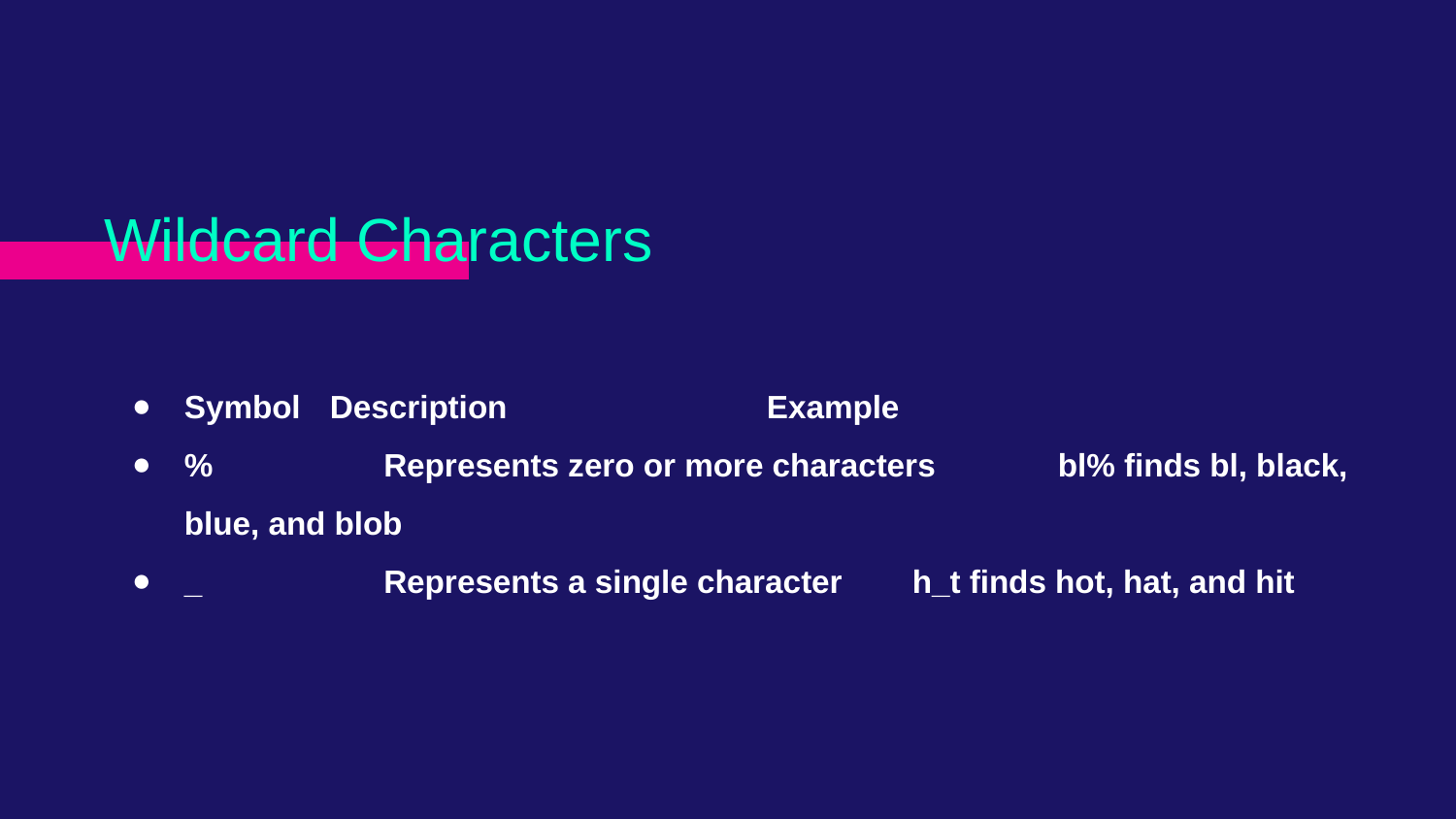

# Wildcard Characters

Symbol	Description		Example
%	      Represents zero or more characters	bl% finds bl, black, blue, and blob
_	      Represents a single character	h_t finds hot, hat, and hit